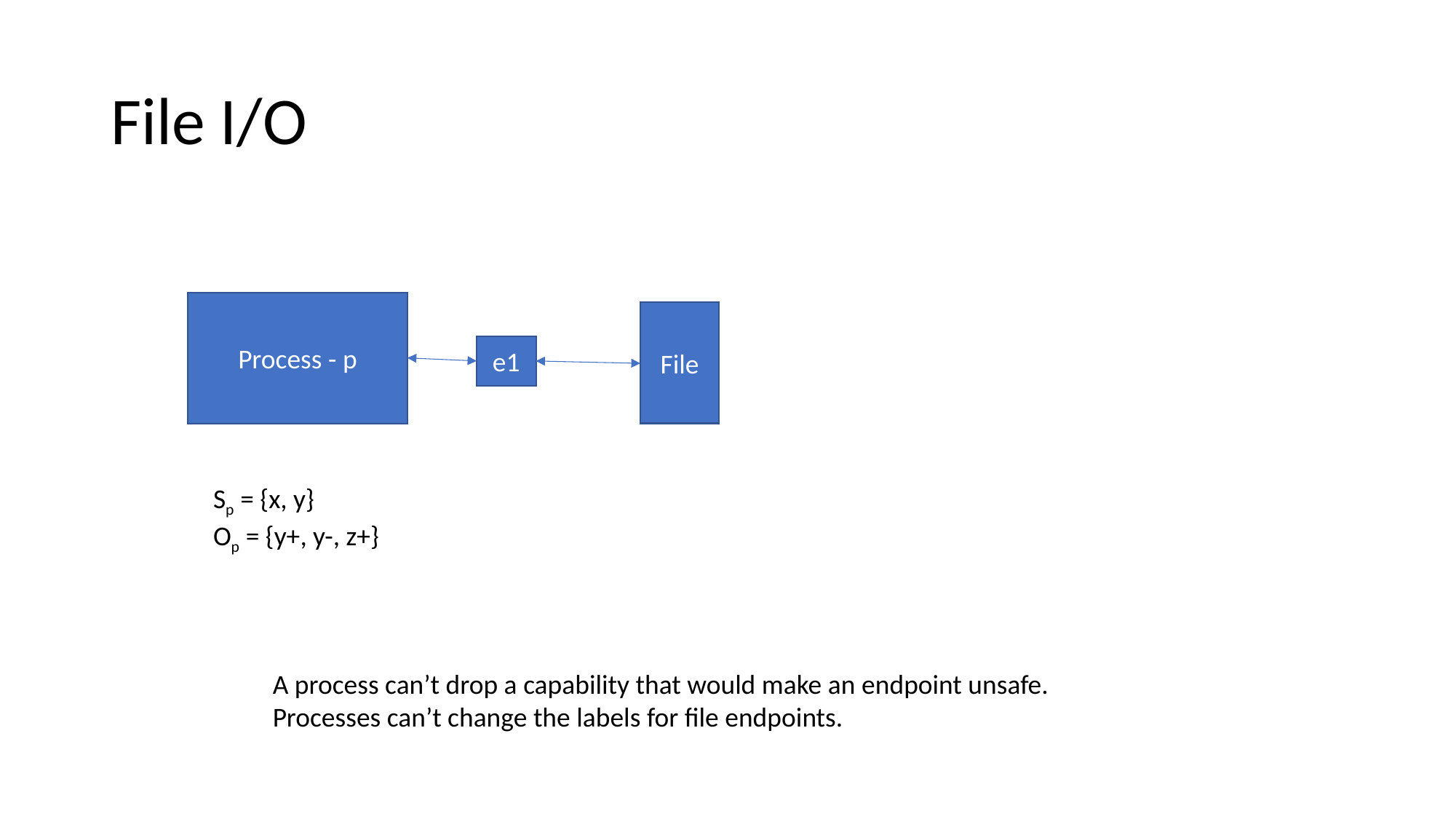

# File I/O

Process - p
File
e1
Sp = {x, y}
Op = {y+, y-, z+}

A process can’t drop a capability that would make an endpoint unsafe.
Processes can’t change the labels for file endpoints.